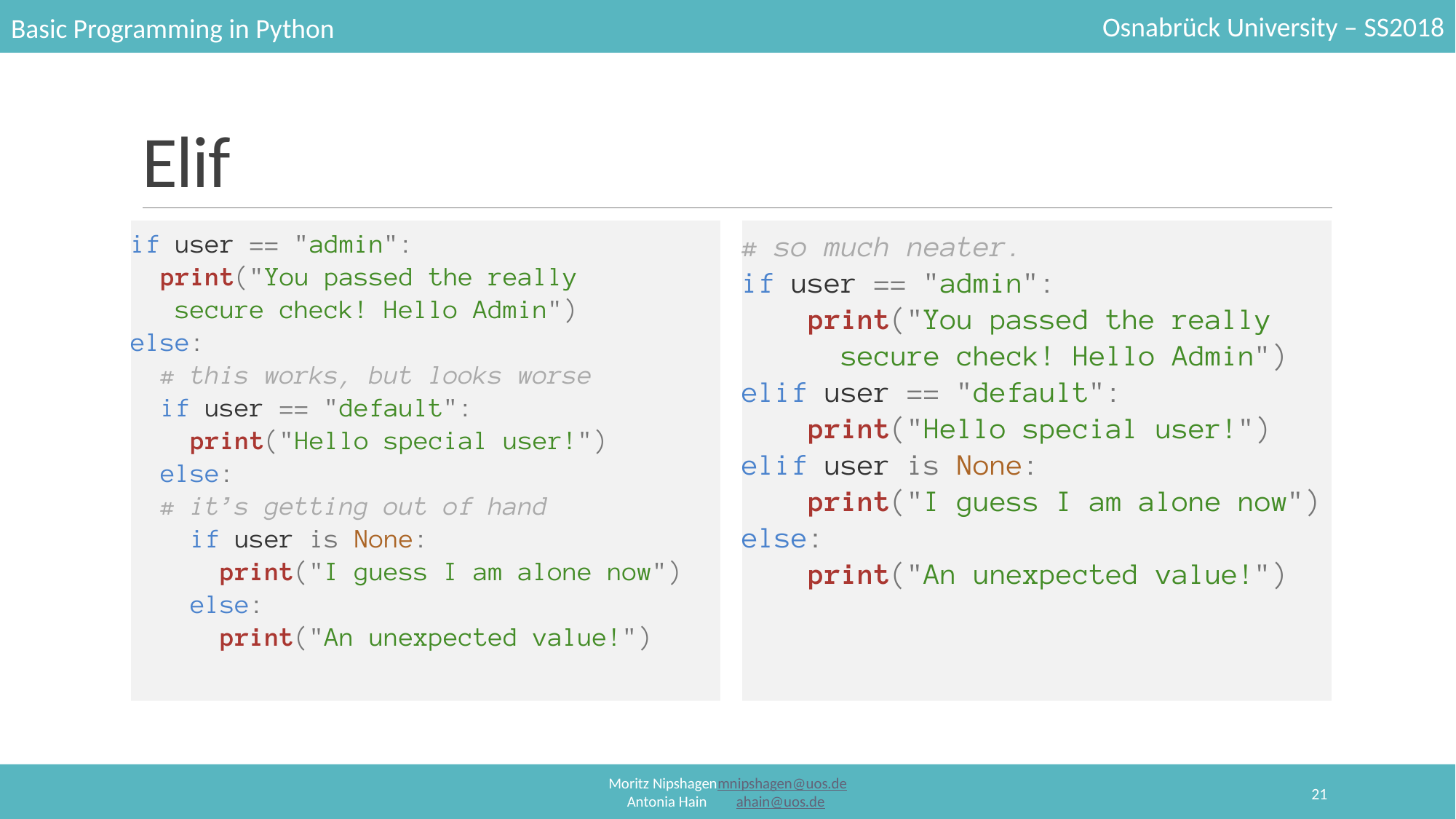

# Elif
if user == "admin":
  print("You passed the really
   secure check! Hello Admin")
else:
  # this works, but looks worse
  if user == "default":
    print("Hello special user!")
  else:
  # it’s getting out of hand
    if user is None:
      print("I guess I am alone now")
    else:
      print("An unexpected value!")
# so much neater.
if user == "admin":
    print("You passed the really
      secure check! Hello Admin")
elif user == "default":
    print("Hello special user!")
elif user is None:
    print("I guess I am alone now")
else:
    print("An unexpected value!")
21